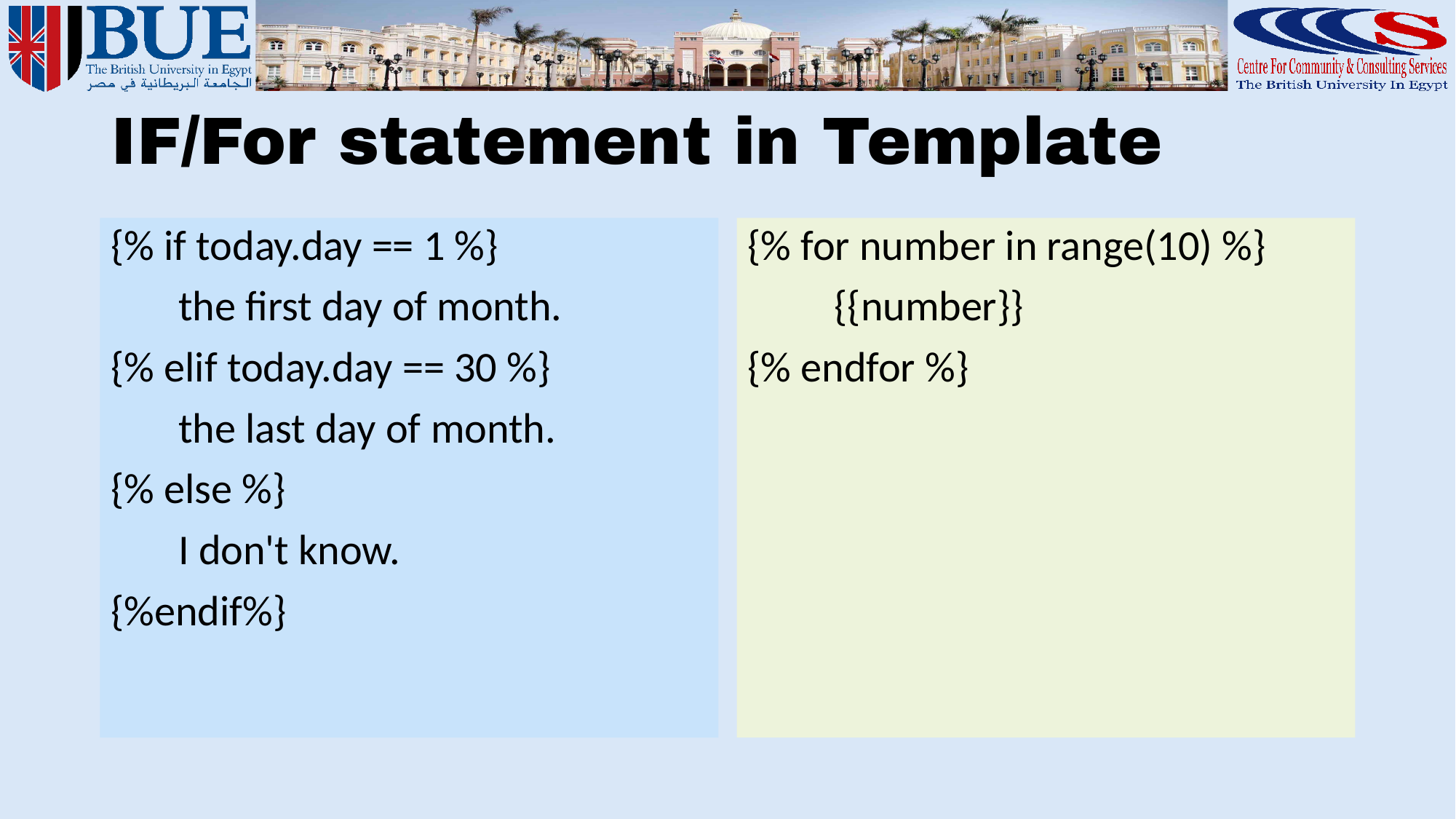

# IF/For statement in Template
{% if today.day == 1 %}
       the first day of month.
{% elif today.day == 30 %}
       the last day of month.
{% else %}
       I don't know.
{%endif%}
{% for number in range(10) %}
         {{number}}
{% endfor %}